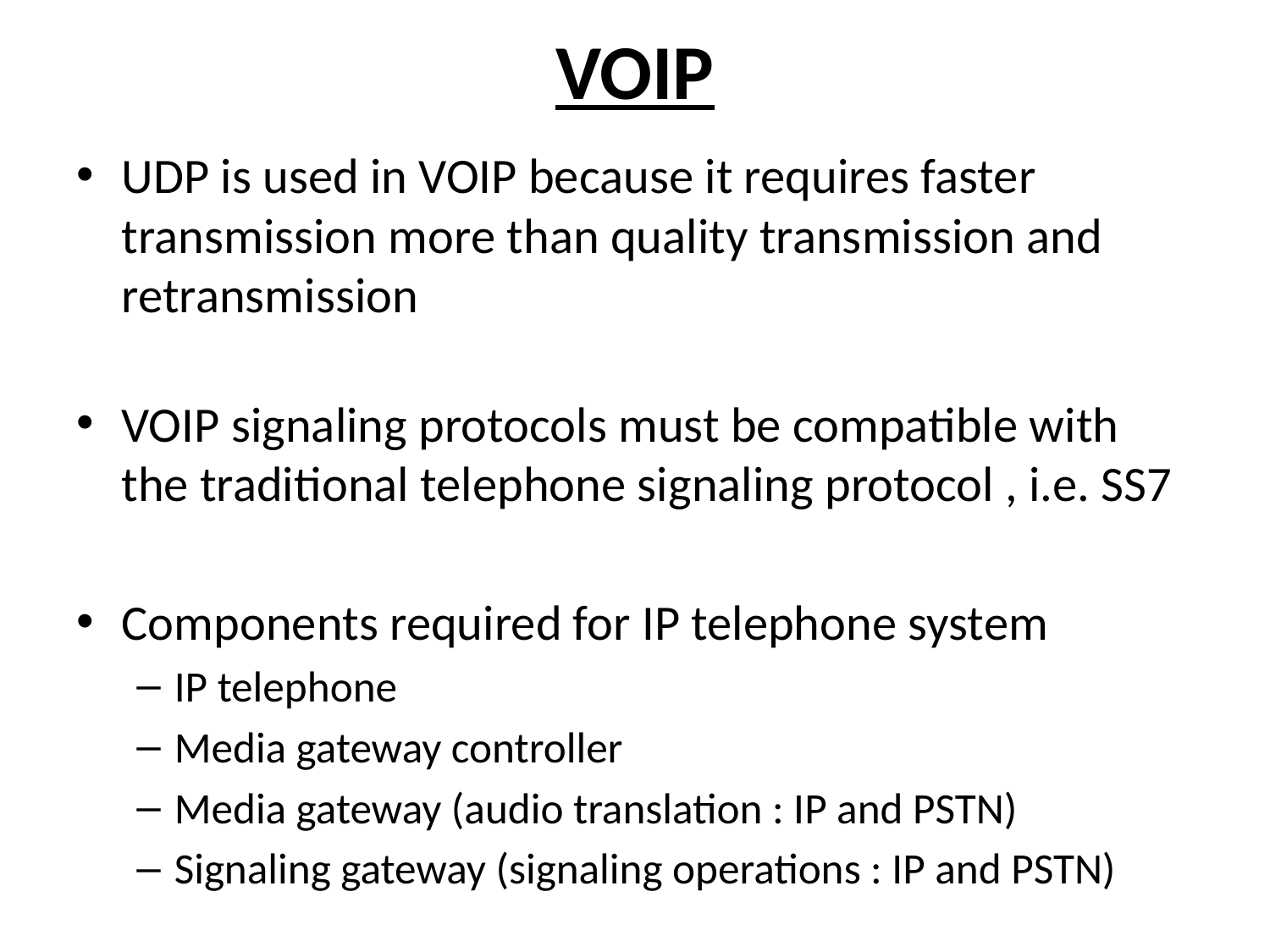

# VOIP
UDP is used in VOIP because it requires faster transmission more than quality transmission and retransmission
VOIP signaling protocols must be compatible with the traditional telephone signaling protocol , i.e. SS7

Components required for IP telephone system
IP telephone
Media gateway controller
Media gateway (audio translation : IP and PSTN)
Signaling gateway (signaling operations : IP and PSTN)